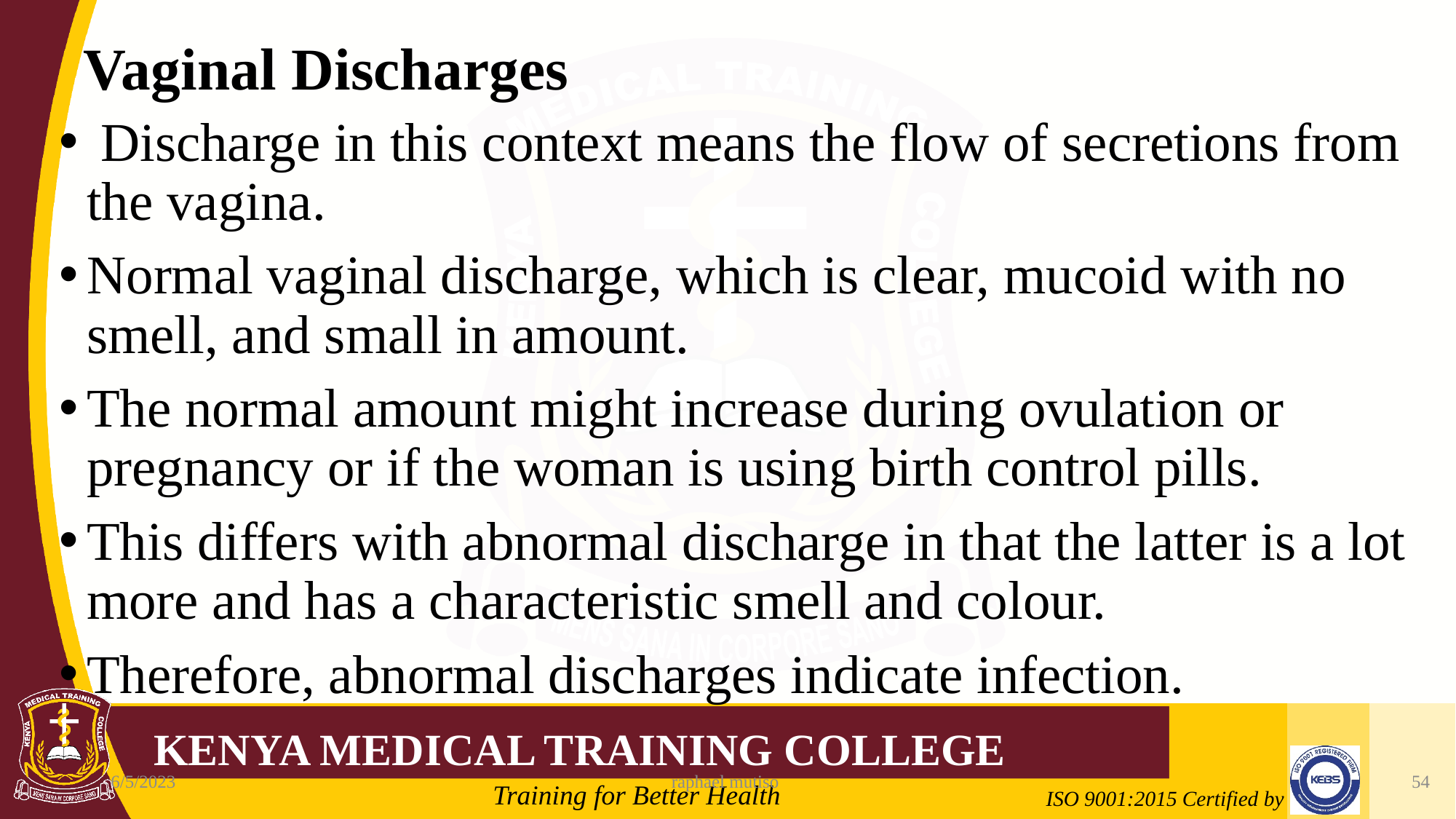

# Vaginal Discharges
 Discharge in this context means the flow of secretions from the vagina.
Normal vaginal discharge, which is clear, mucoid with no smell, and small in amount.
The normal amount might increase during ovulation or pregnancy or if the woman is using birth control pills.
This differs with abnormal discharge in that the latter is a lot more and has a characteristic smell and colour.
Therefore, abnormal discharges indicate infection.

6/5/2023
raphael mutiso
54